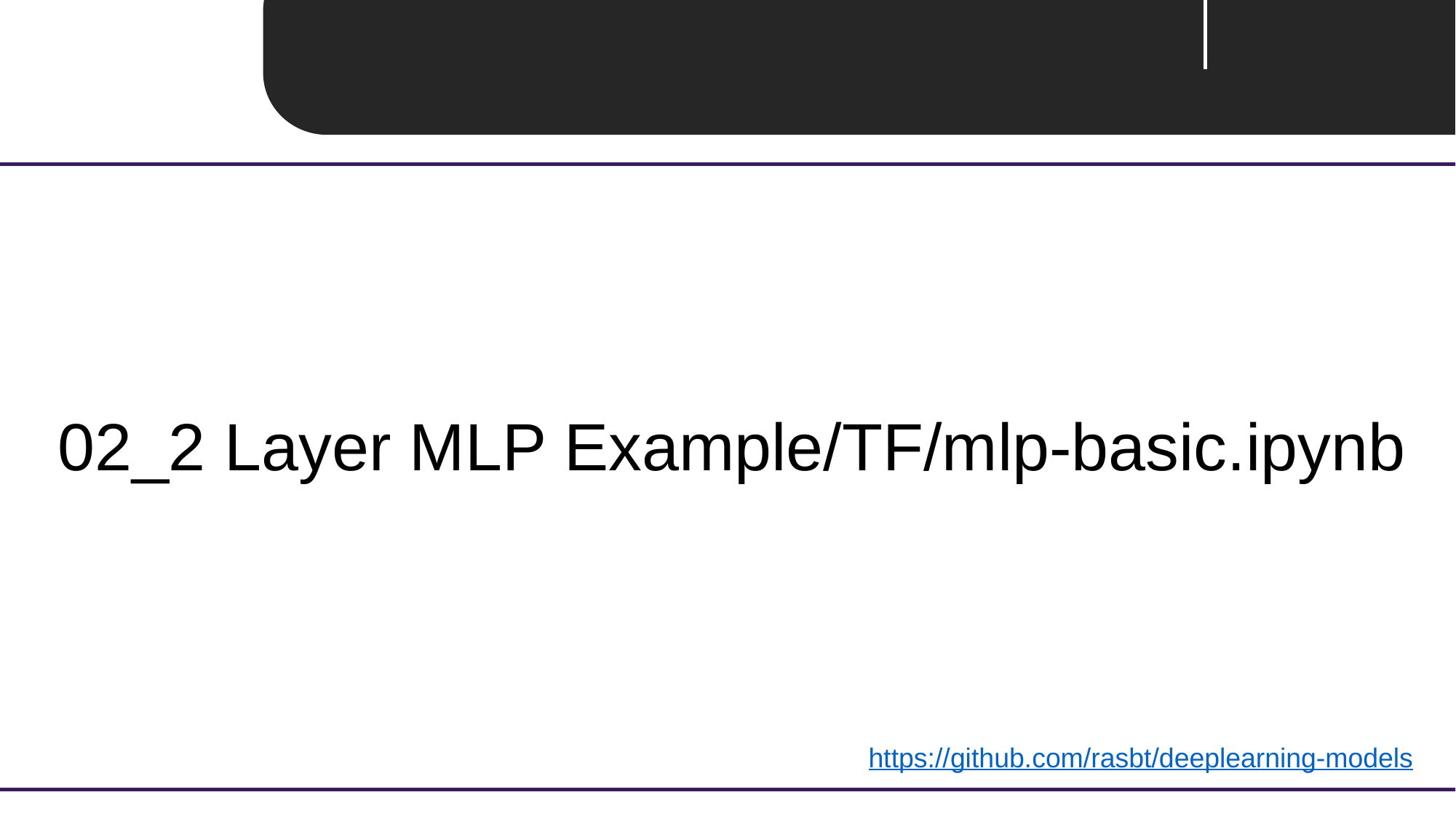

Unit  03 ㅣ  TensorFlow - Detail
02_2 Layer MLP Example/TF/mlp-basic.ipynb
https://github.com/rasbt/deeplearning-models